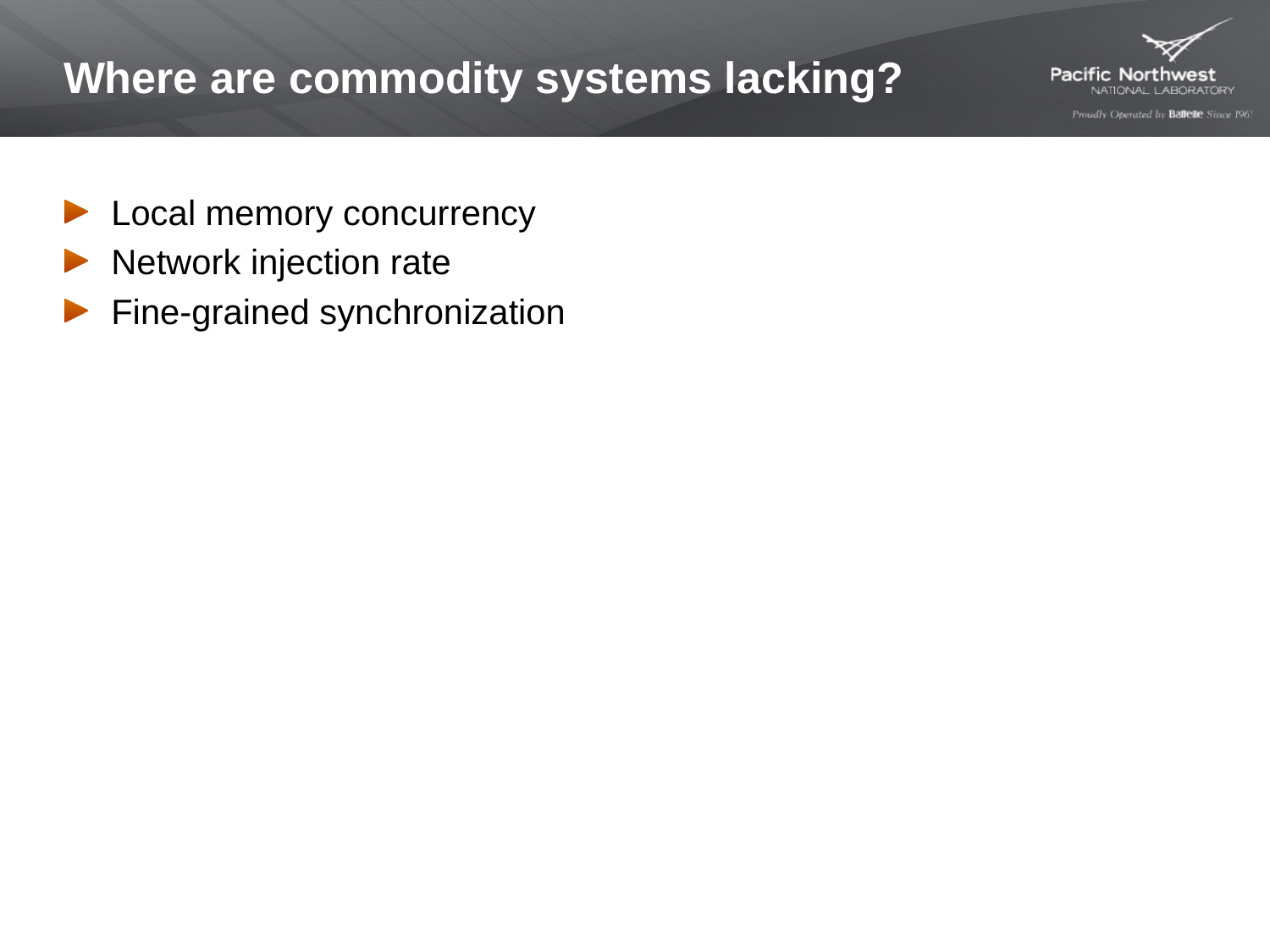

# Where are commodity systems lacking?
Local memory concurrency
Network injection rate
Fine-grained synchronization